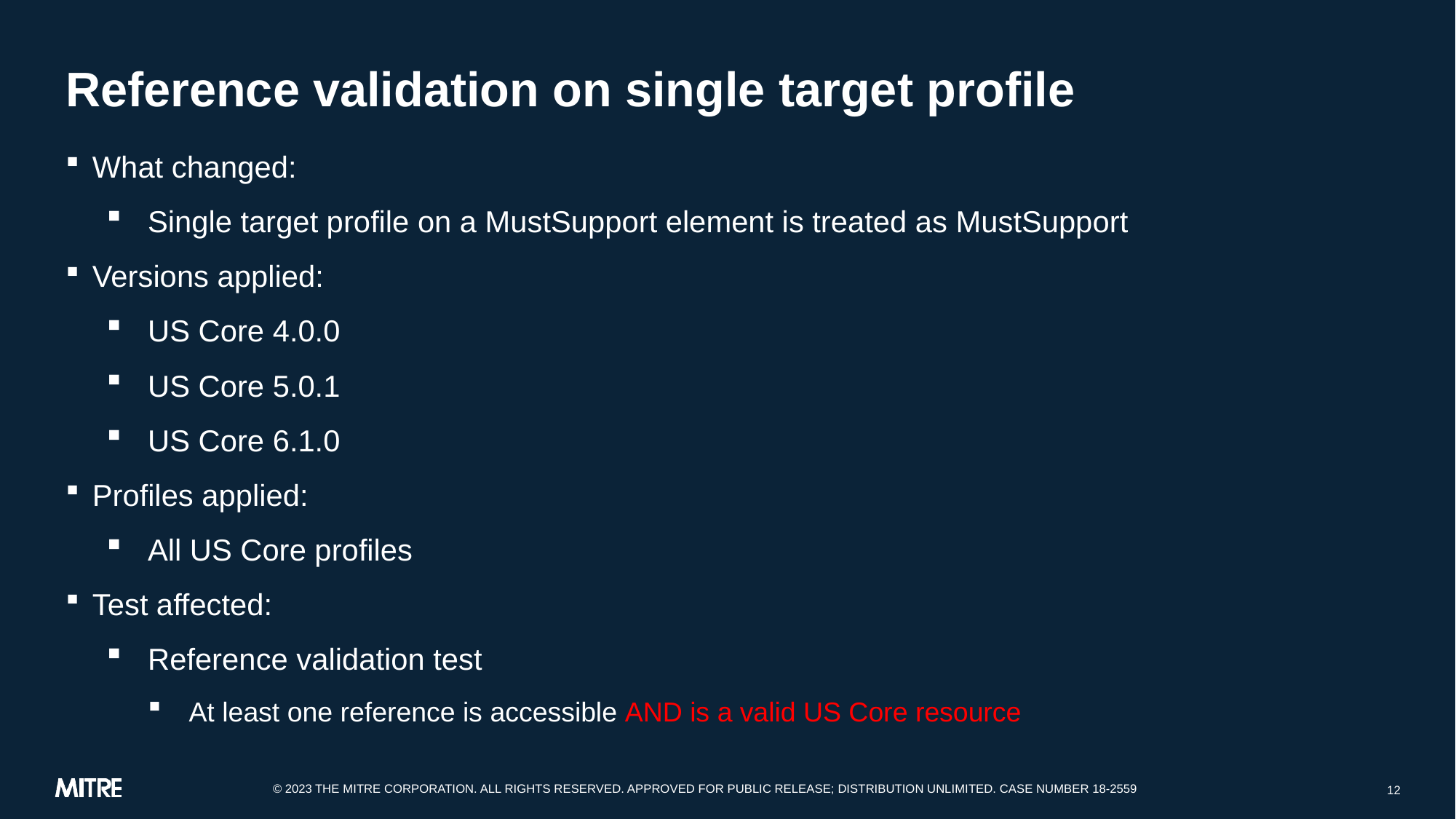

# Reference validation on single target profile
What changed:
Single target profile on a MustSupport element is treated as MustSupport
Versions applied:
US Core 4.0.0
US Core 5.0.1
US Core 6.1.0
Profiles applied:
All US Core profiles
Test affected:
Reference validation test
At least one reference is accessible AND is a valid US Core resource
12